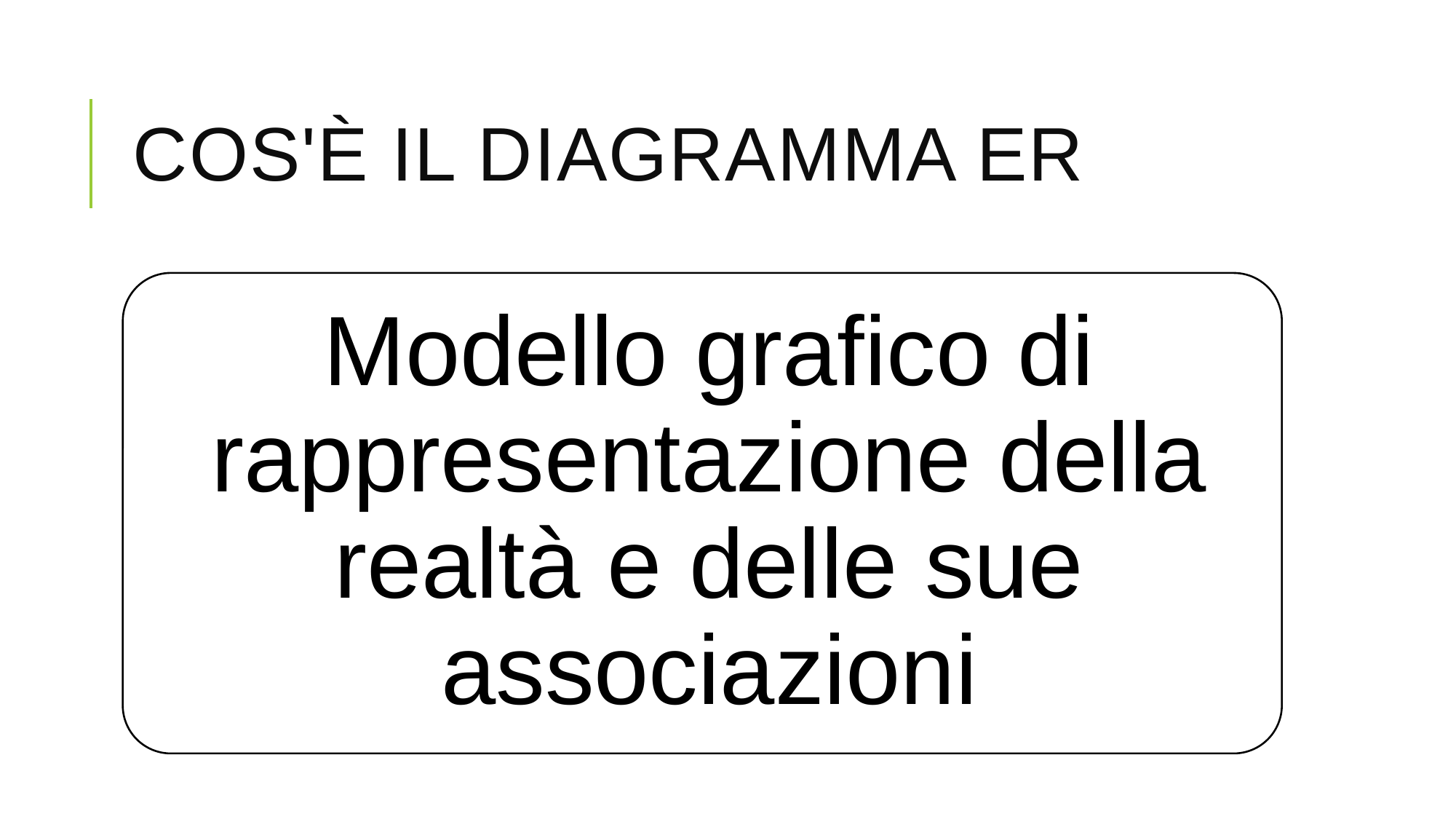

# Cos'è il diagramma er
Modello grafico di rappresentazione della realtà e delle sue associazioni